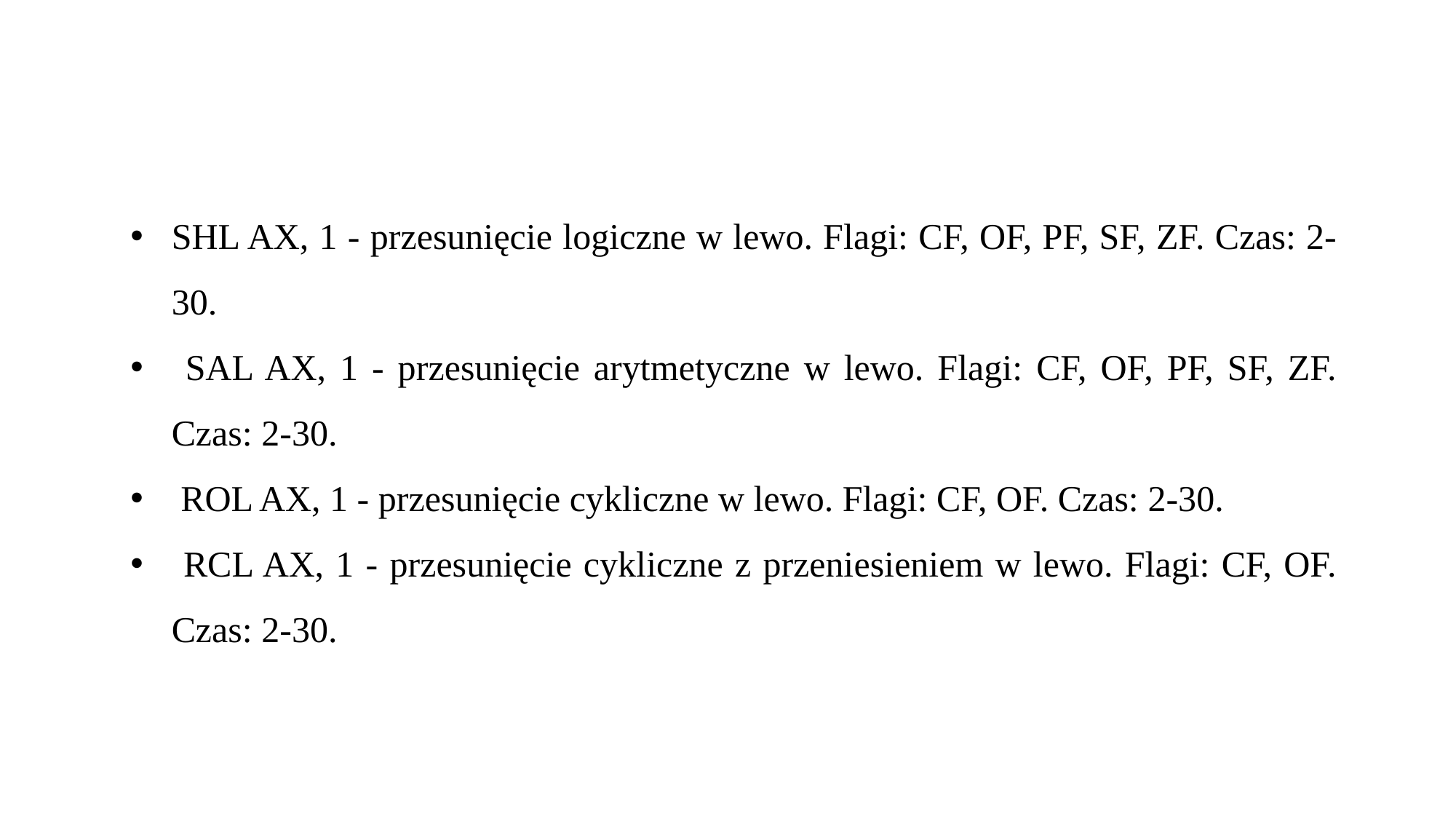

SHL AX, 1 - przesunięcie logiczne w lewo. Flagi: CF, OF, PF, SF, ZF. Czas: 2-30.
 SAL AX, 1 - przesunięcie arytmetyczne w lewo. Flagi: CF, OF, PF, SF, ZF. Czas: 2-30.
 ROL AX, 1 - przesunięcie cykliczne w lewo. Flagi: CF, OF. Czas: 2-30.
 RCL AX, 1 - przesunięcie cykliczne z przeniesieniem w lewo. Flagi: CF, OF. Czas: 2-30.